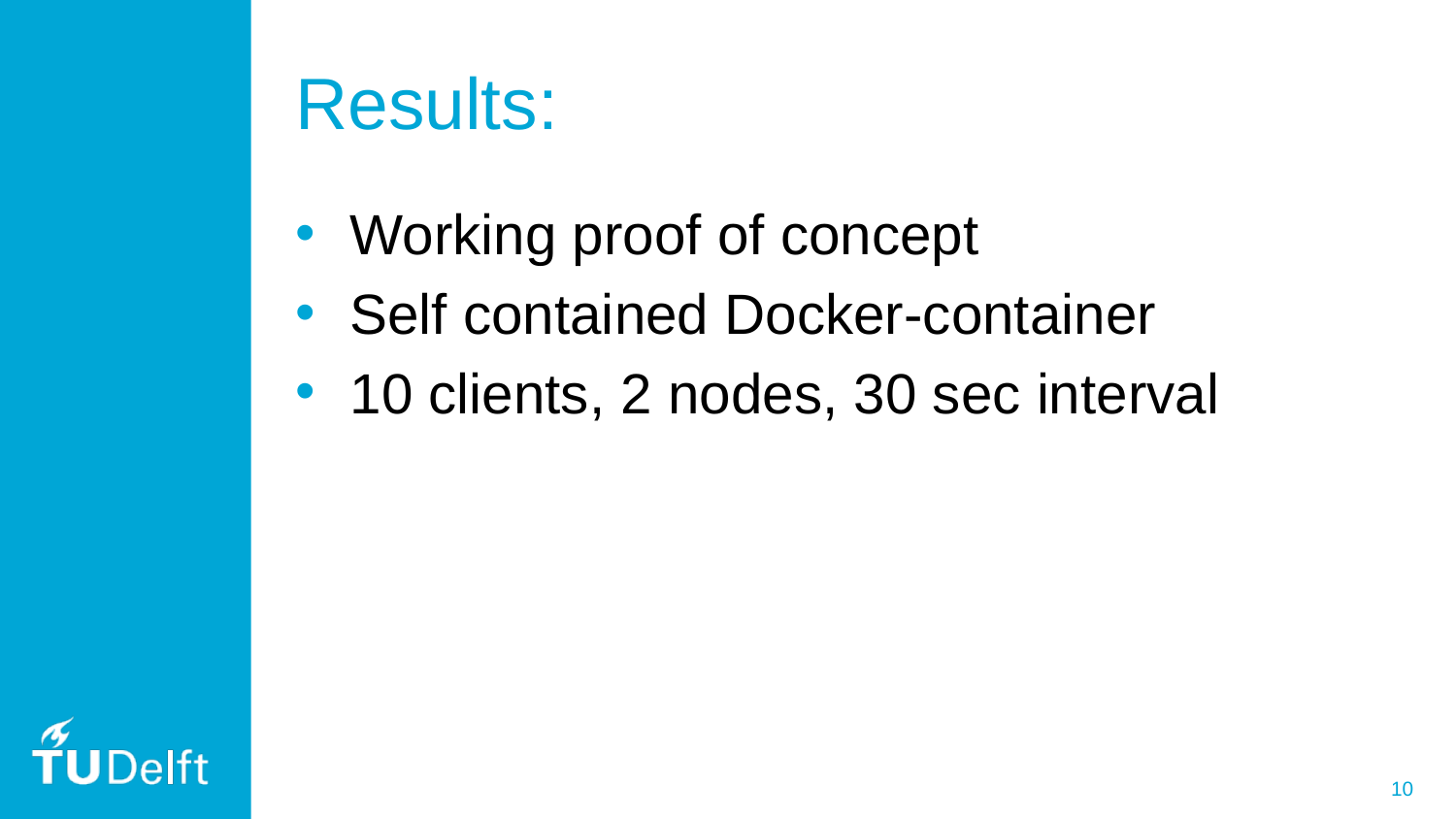

# Results:
Working proof of concept
Self contained Docker-container
10 clients, 2 nodes, 30 sec interval